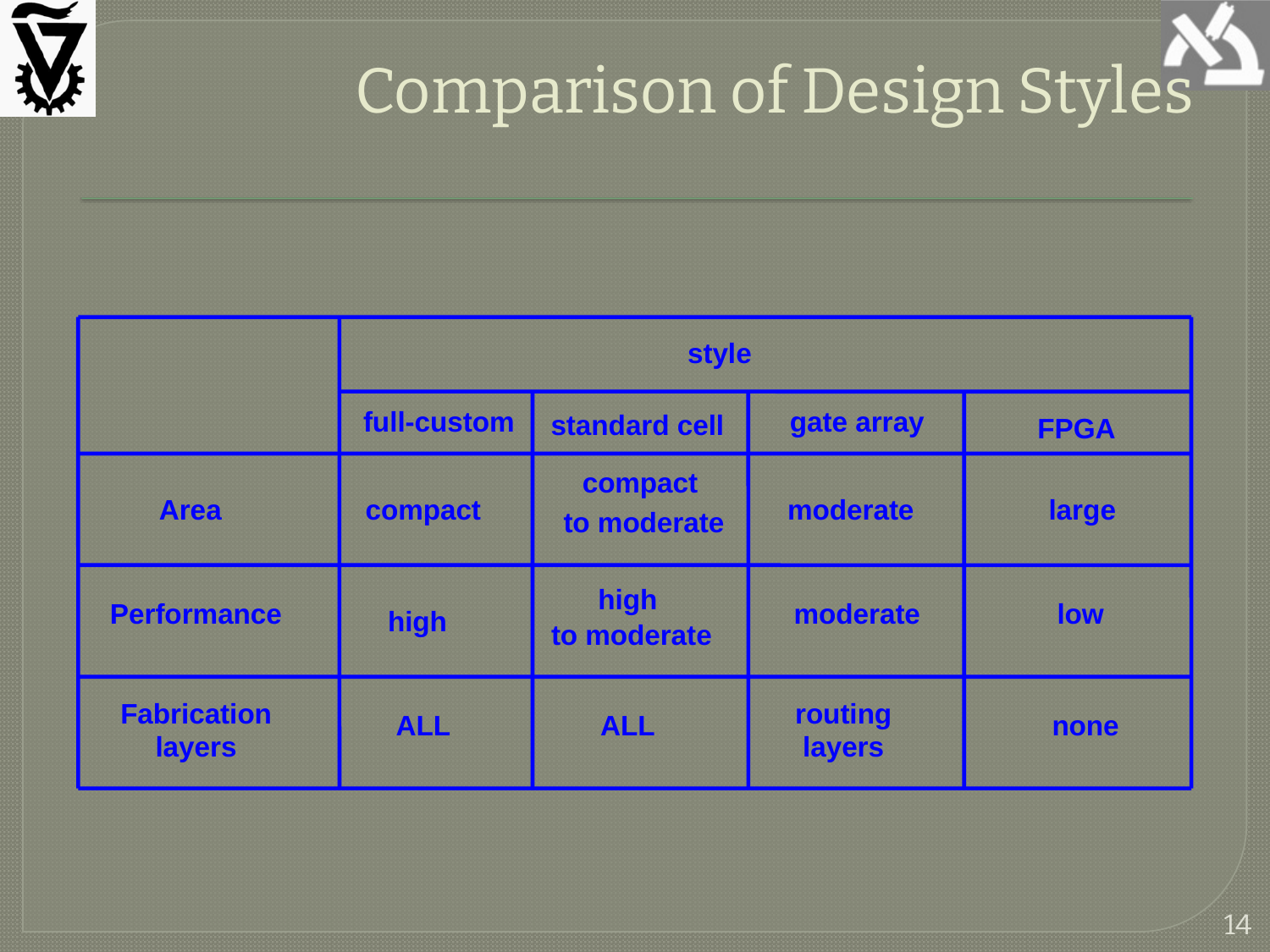

# Comparison of Design Styles

style
full-custom
gate array
standard cell
FPGA
compact
 to moderate
Area
compact
moderate
large
high
 to moderate
Performance
moderate
low
high
Fabrication layers
routing layers
ALL
ALL
none
14